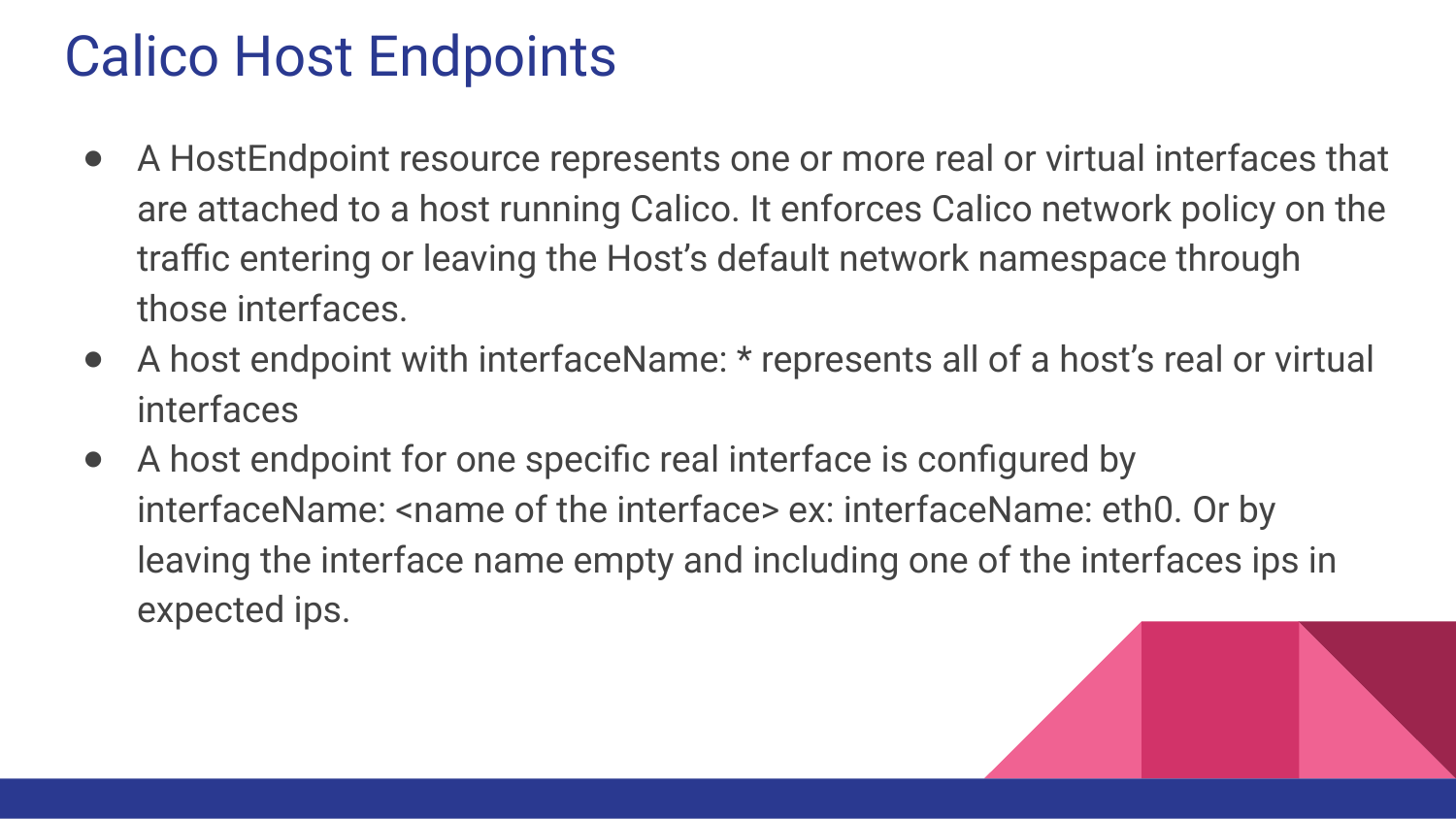

# Calico Host Endpoints
A HostEndpoint resource represents one or more real or virtual interfaces that are attached to a host running Calico. It enforces Calico network policy on the traffic entering or leaving the Host’s default network namespace through those interfaces.
A host endpoint with interfaceName: * represents all of a host’s real or virtual interfaces
A host endpoint for one specific real interface is configured by interfaceName: <name of the interface> ex: interfaceName: eth0. Or by leaving the interface name empty and including one of the interfaces ips in expected ips.